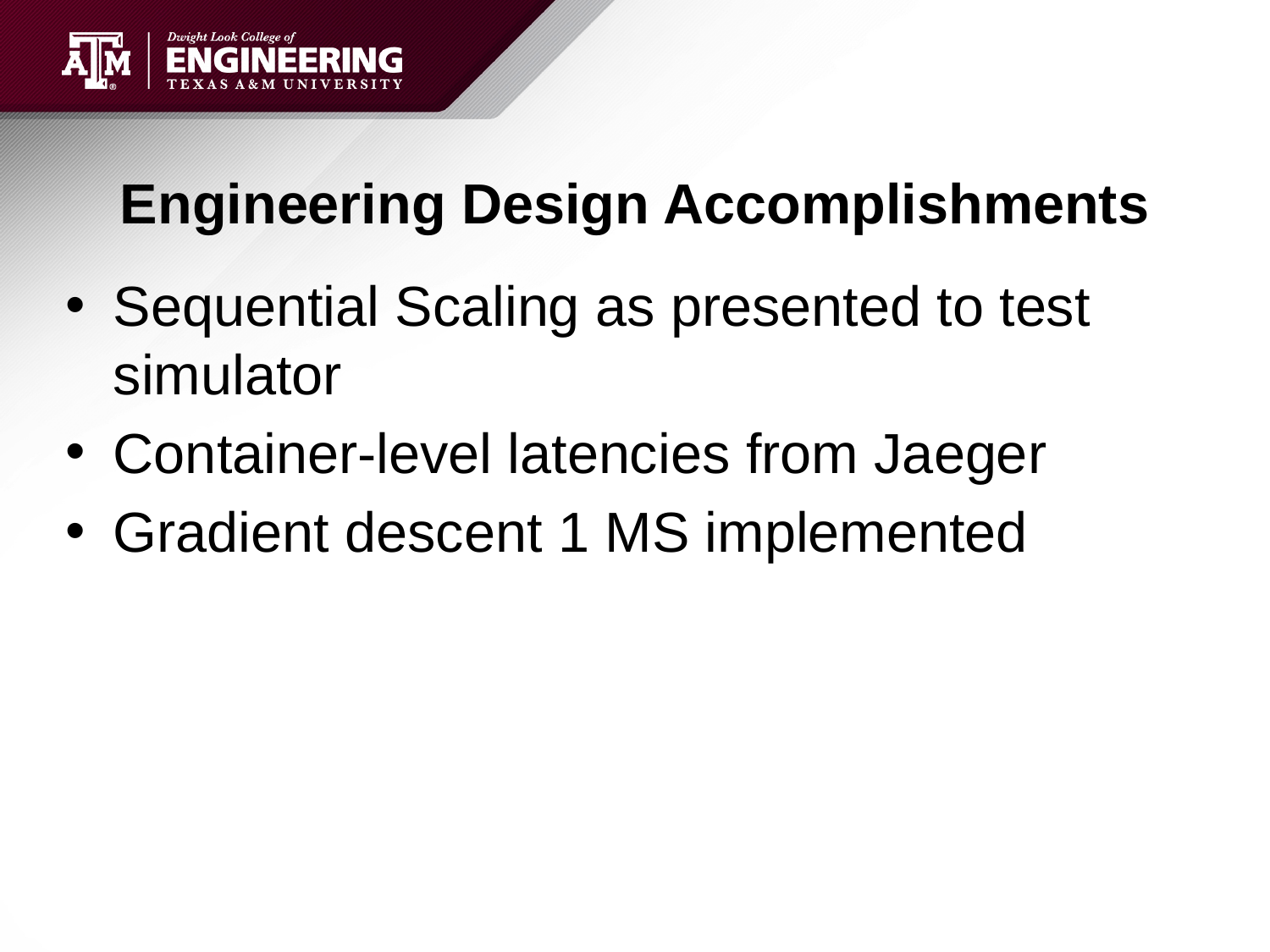

# Engineering Design Accomplishments
Sequential Scaling as presented to test simulator
Container-level latencies from Jaeger
Gradient descent 1 MS implemented